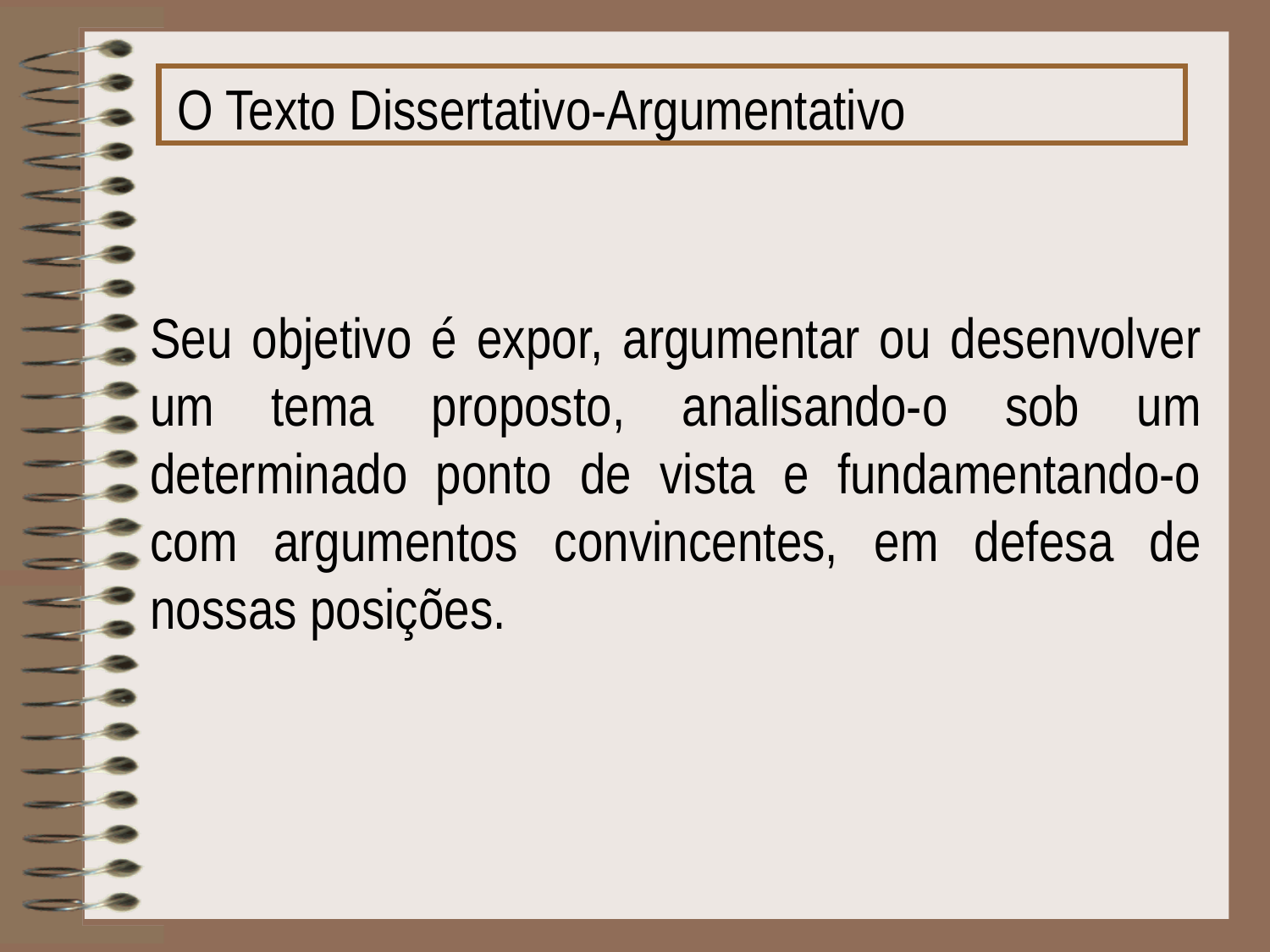

O Texto Dissertativo-Argumentativo

Seu objetivo é expor, argumentar ou desenvolver um tema proposto, analisando-o sob um determinado ponto de vista e fundamentando-o com argumentos convincentes, em defesa de nossas posições.